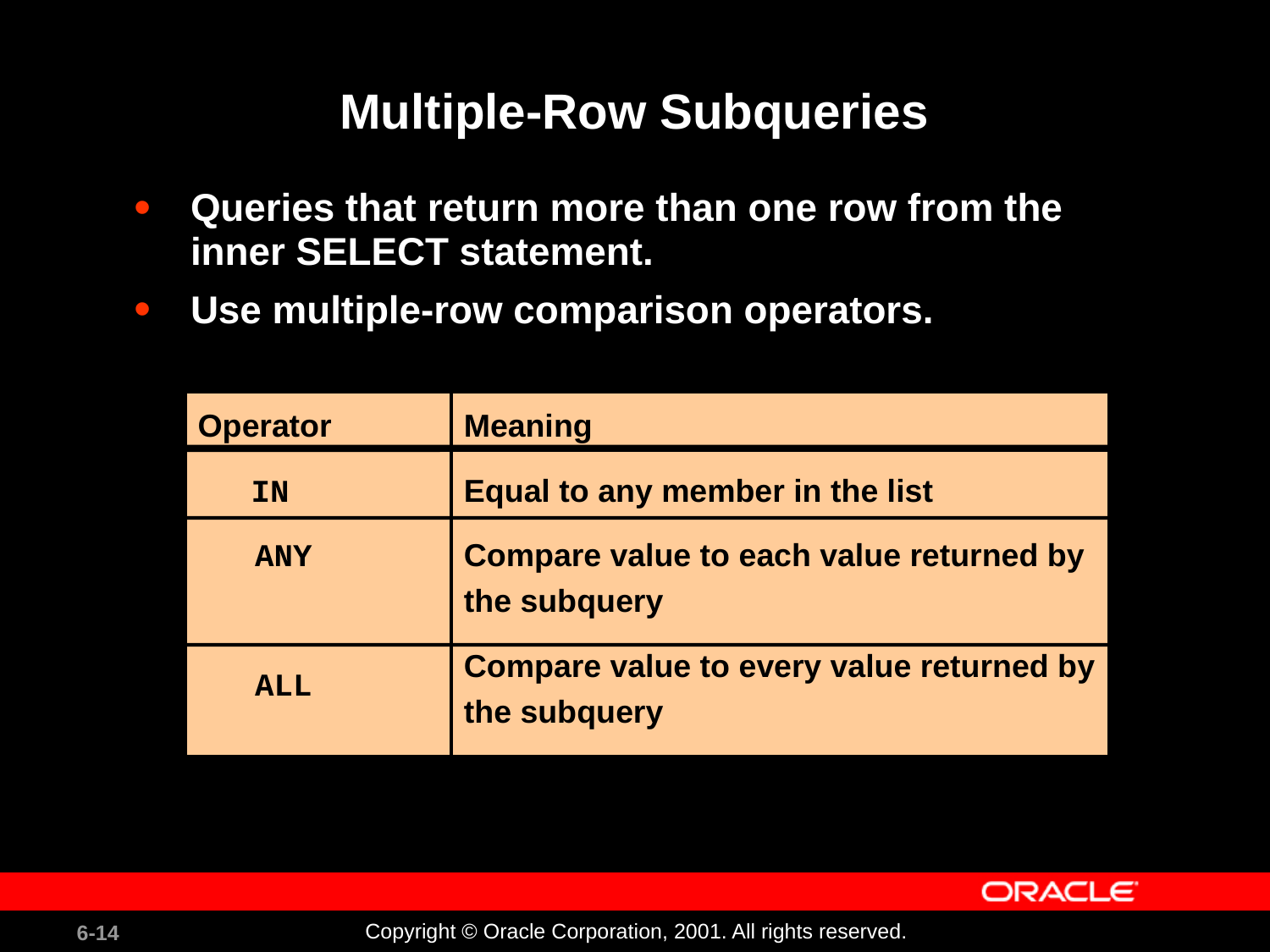

# Multiple-Row Subqueries
Queries that return more than one row from the inner SELECT statement.
Use multiple-row comparison operators.
Operator
      IN
   ANY

   ALL
Meaning
Equal to any member in the list
Compare value to each value returned by the subquery
Compare value to every value returned by the subquery